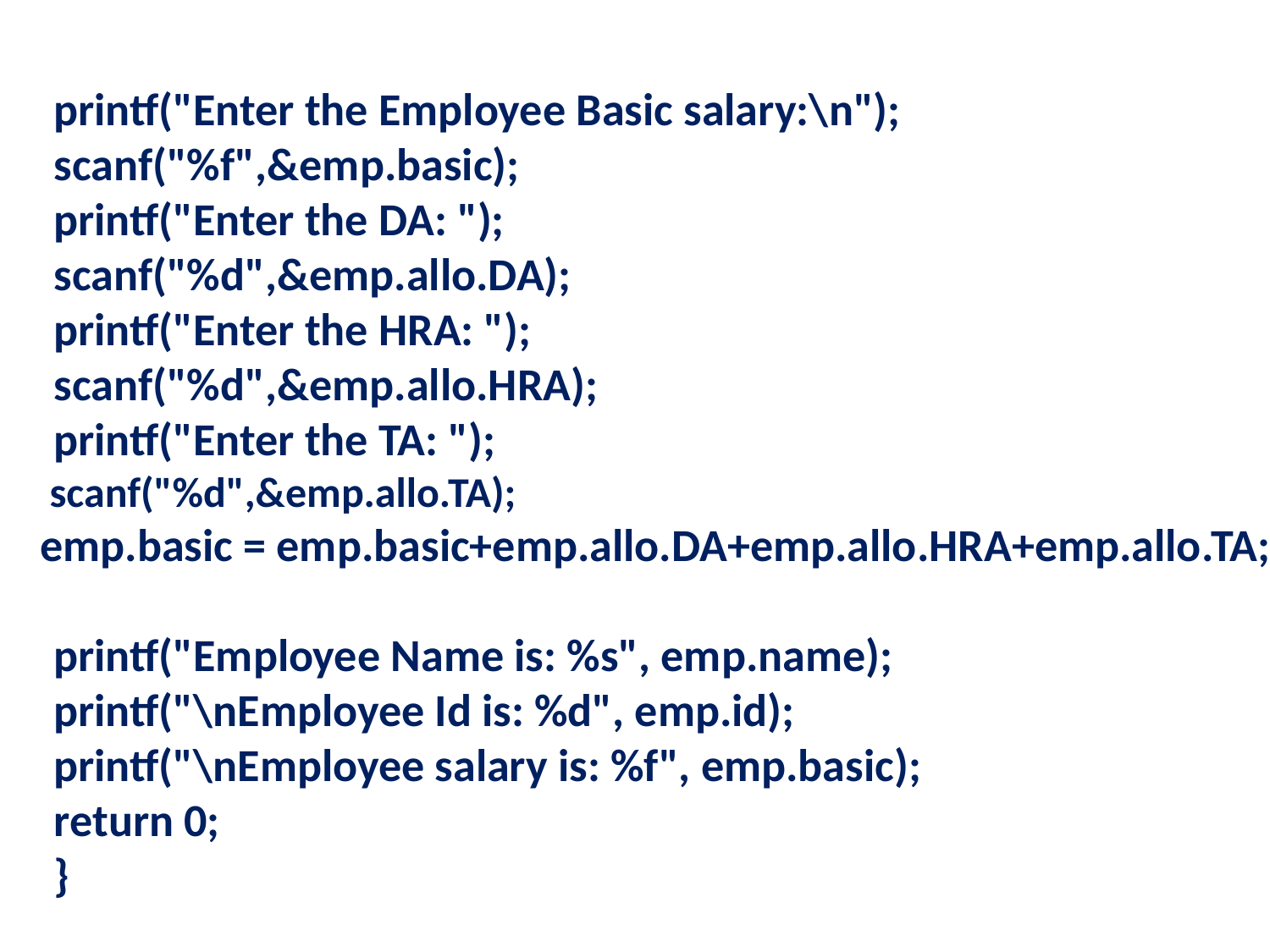

printf("Enter the Employee Basic salary:\n");
     scanf("%f",&emp.basic);
     printf("Enter the DA: ");
     scanf("%d",&emp.allo.DA);
     printf("Enter the HRA: ");
     scanf("%d",&emp.allo.HRA);
     printf("Enter the TA: ");
     scanf("%d",&emp.allo.TA);
    emp.basic = emp.basic+emp.allo.DA+emp.allo.HRA+emp.allo.TA;

     printf("Employee Name is: %s", emp.name);
     printf("\nEmployee Id is: %d", emp.id);
     printf("\nEmployee salary is: %f", emp.basic);
     return 0;
     }